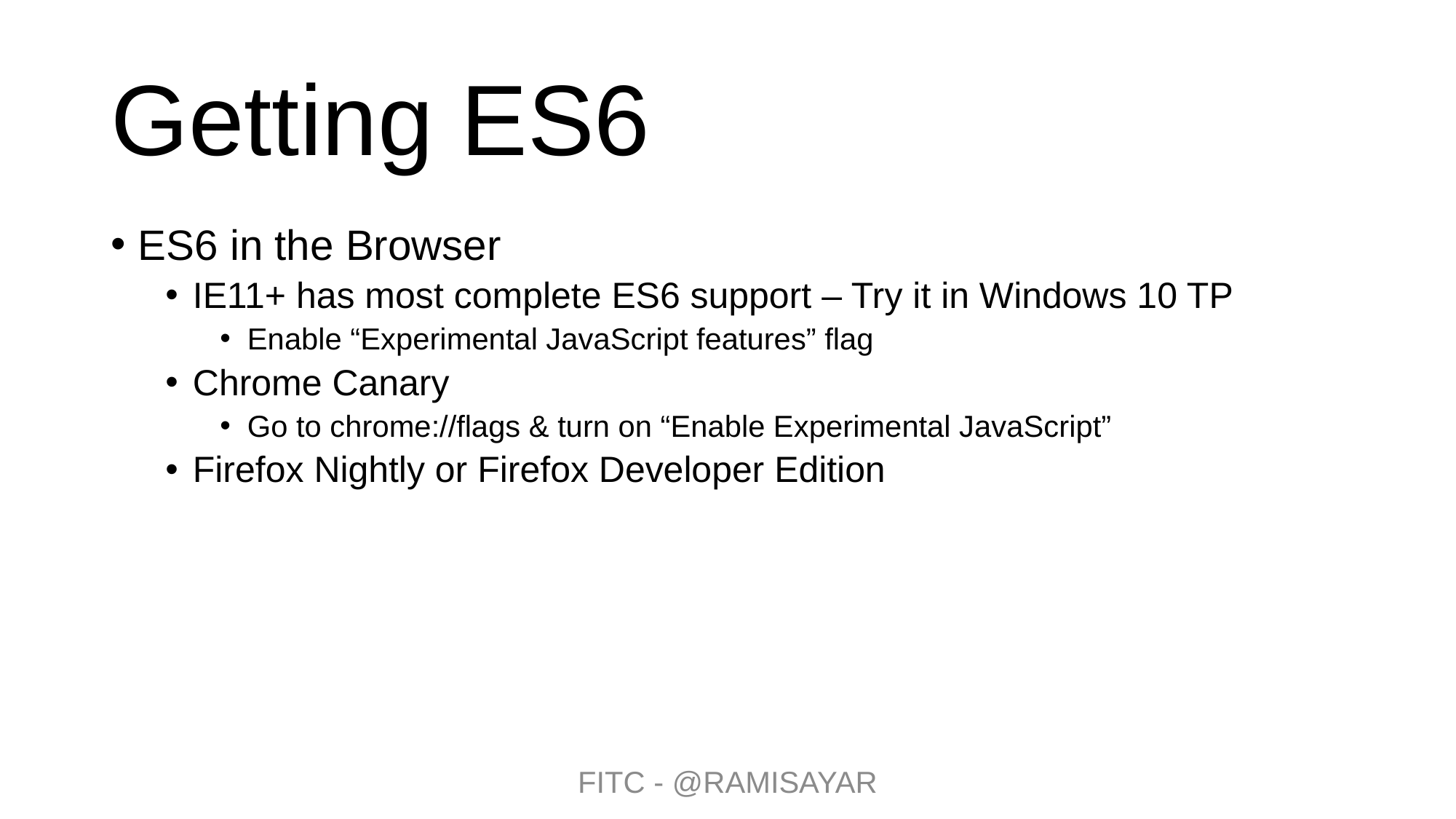

# Getting ES6
ES6 in the Browser
IE11+ has most complete ES6 support – Try it in Windows 10 TP
Enable “Experimental JavaScript features” flag
Chrome Canary
Go to chrome://flags & turn on “Enable Experimental JavaScript”
Firefox Nightly or Firefox Developer Edition

FITC - @RAMISAYAR